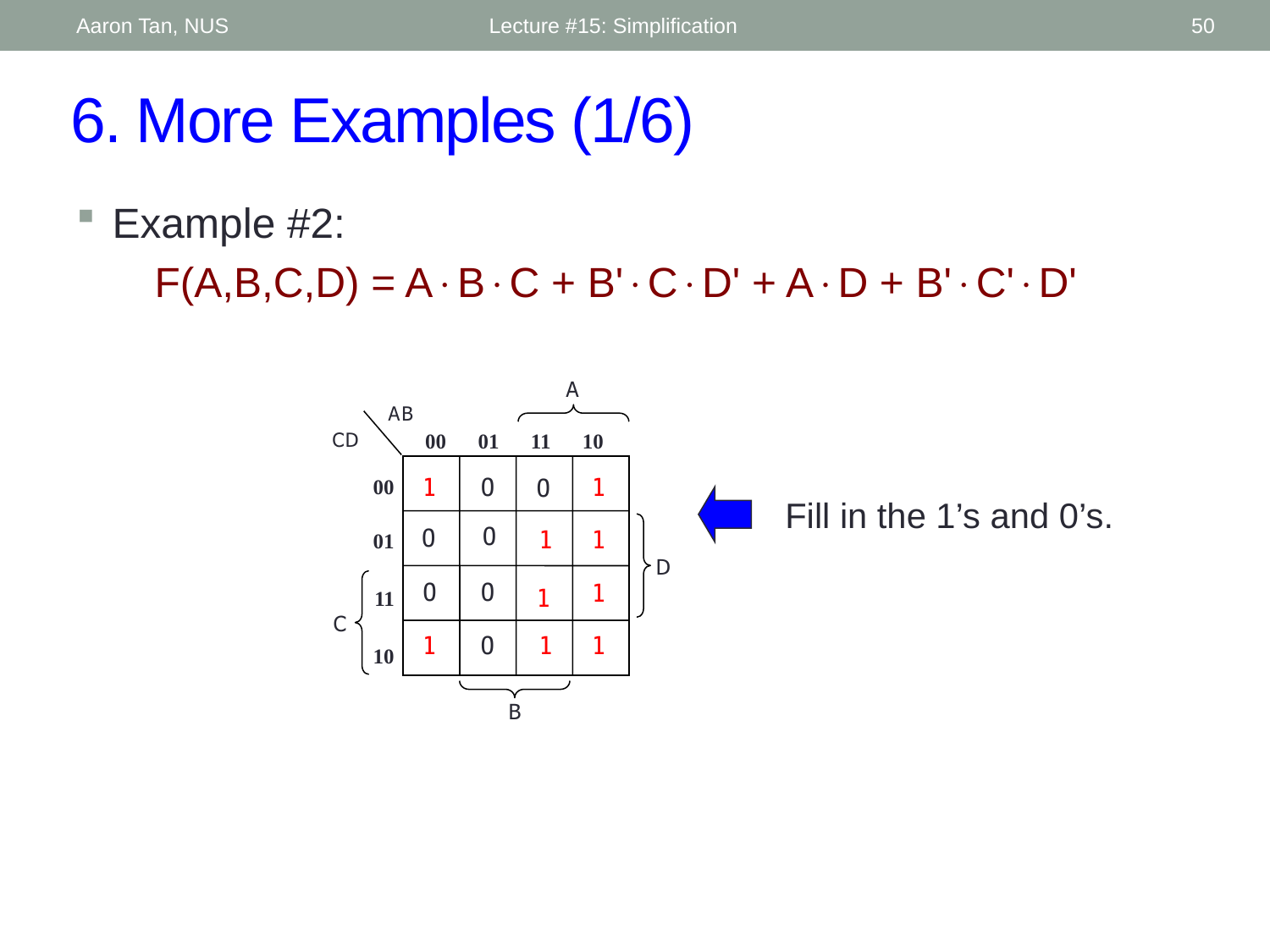

Aaron Tan, NUS
Lecture #15: Simplification
50
# 6. More Examples (1/6)
Example #2:
		F(A,B,C,D) = A⋅B⋅C + B'⋅C⋅D' + A⋅D + B'⋅C'⋅D'

A
AB

00      01      11      10
CD

1
1
00
   01

11

10

1
1
D

1
1
C

1
1
1

B
0
0
0
0
0
0
0

Fill in the 1’s and 0’s.